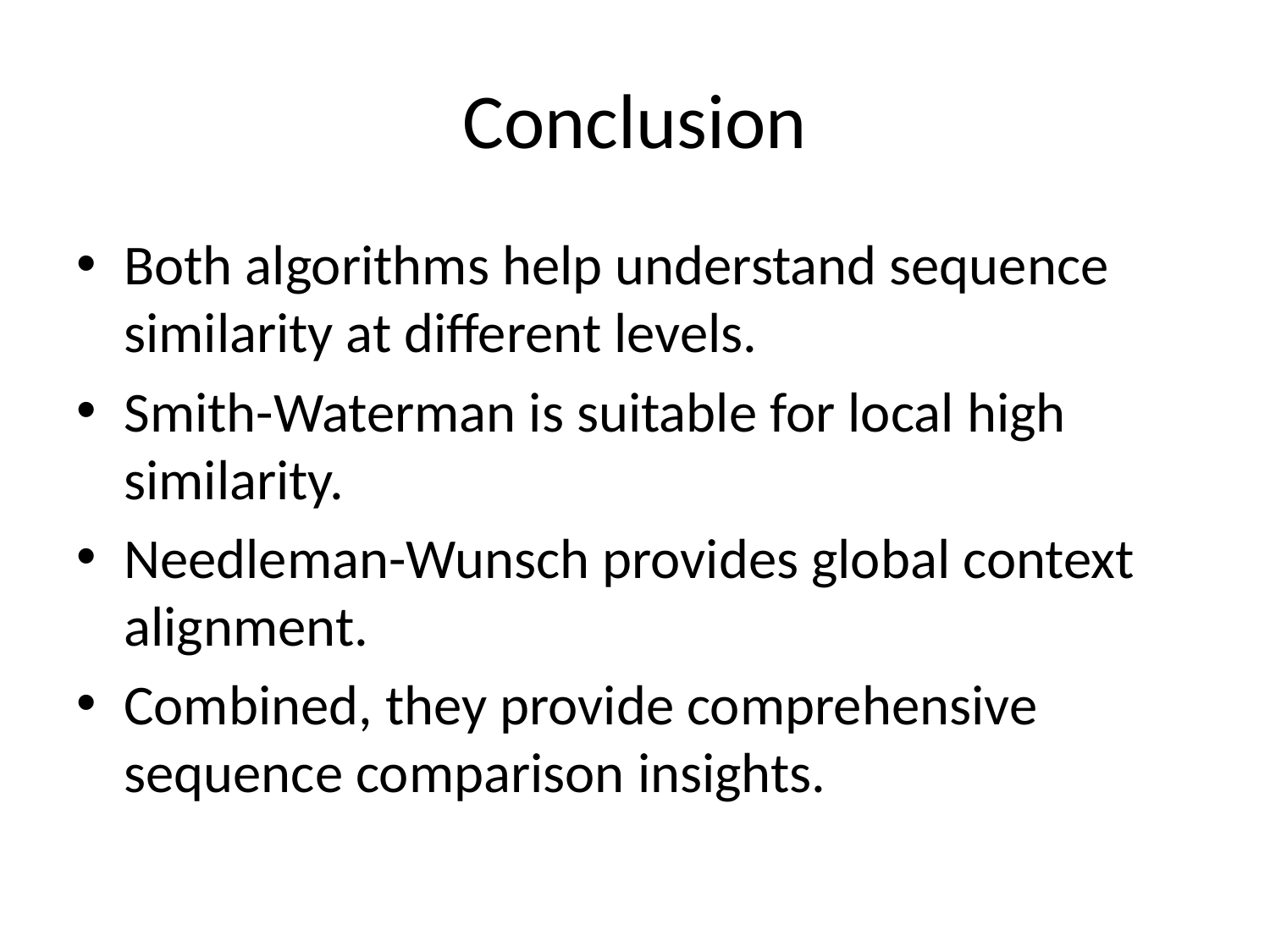

# Conclusion
Both algorithms help understand sequence similarity at different levels.
Smith-Waterman is suitable for local high similarity.
Needleman-Wunsch provides global context alignment.
Combined, they provide comprehensive sequence comparison insights.